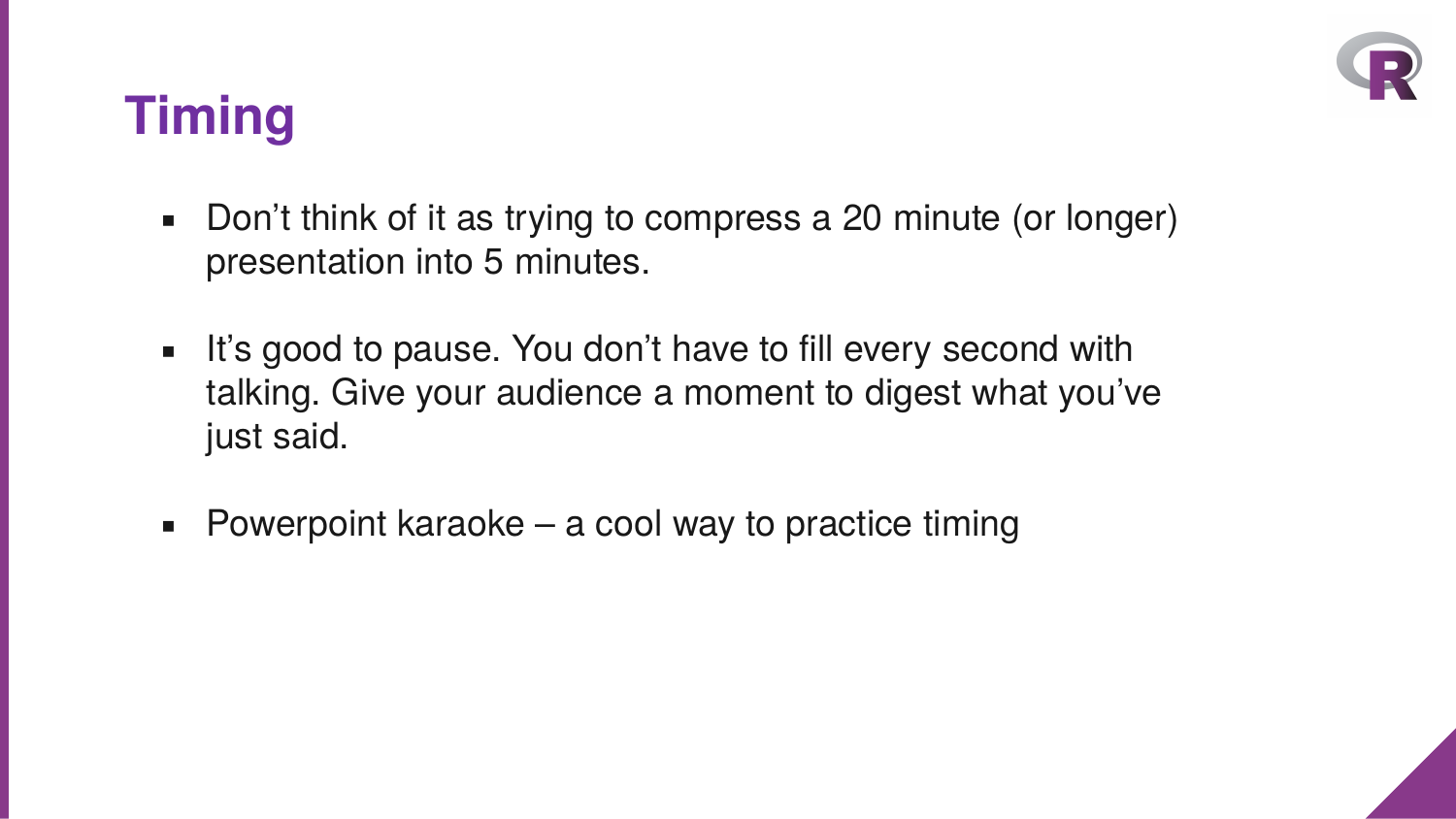

# Timing
Don’t think of it as trying to compress a 20 minute (or longer) presentation into 5 minutes.

It’s good to pause. You don’t have to fill every second with talking. Give your audience a moment to digest what you’ve just said.

Powerpoint karaoke – a cool way to practice timing